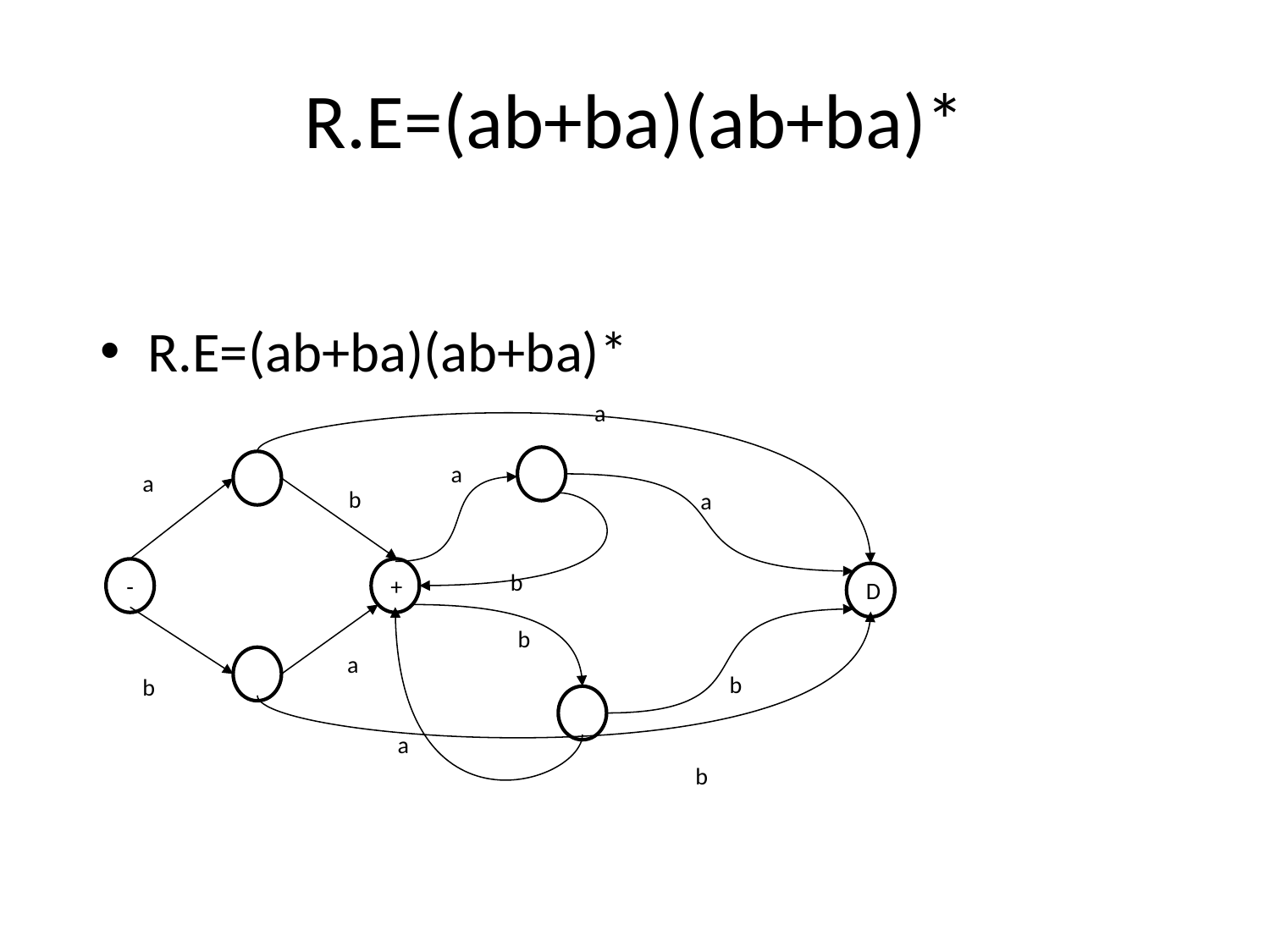

# R.E=(ab+ba)(ab+ba)*
R.E=(ab+ba)(ab+ba)*

a

a
a
b
a
+
-
b
D
b
a

b
b

a
b